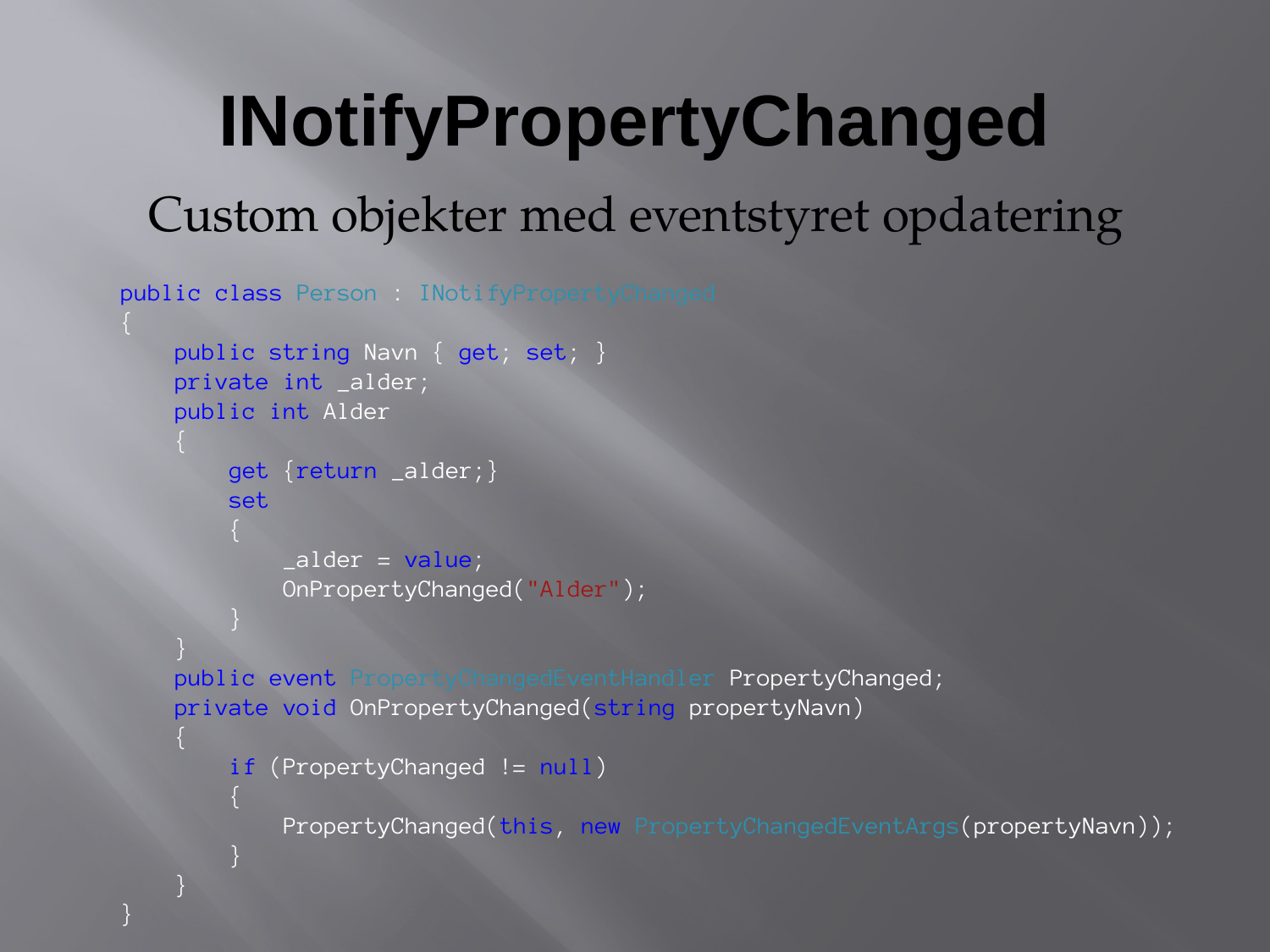

# INotifyPropertyChanged
Custom objekter med eventstyret opdatering

        public class Person : INotifyPropertyChanged
        {
            public string Navn { get; set; }
            private int _alder;
            public int Alder
            {
                get {return _alder;}
                set
                {
                    _alder = value;
                    OnPropertyChanged("Alder");
                }
            }
            public event PropertyChangedEventHandler PropertyChanged;
            private void OnPropertyChanged(string propertyNavn)
            {
                if (PropertyChanged != null)
                {
                    PropertyChanged(this, new PropertyChangedEventArgs(propertyNavn));
                }
            }
        }